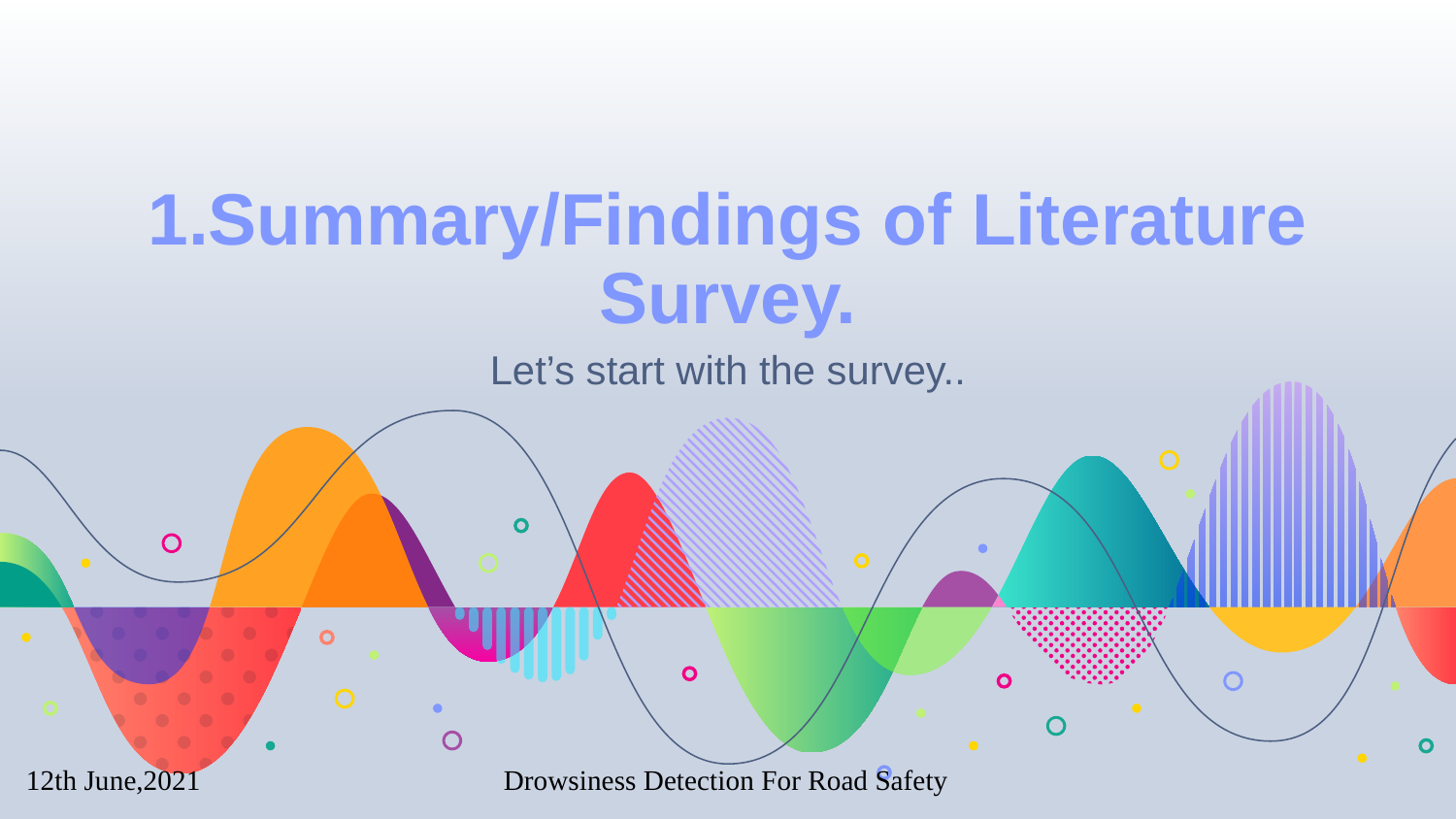

# 1.Summary/Findings of Literature Survey.
Let’s start with the survey..